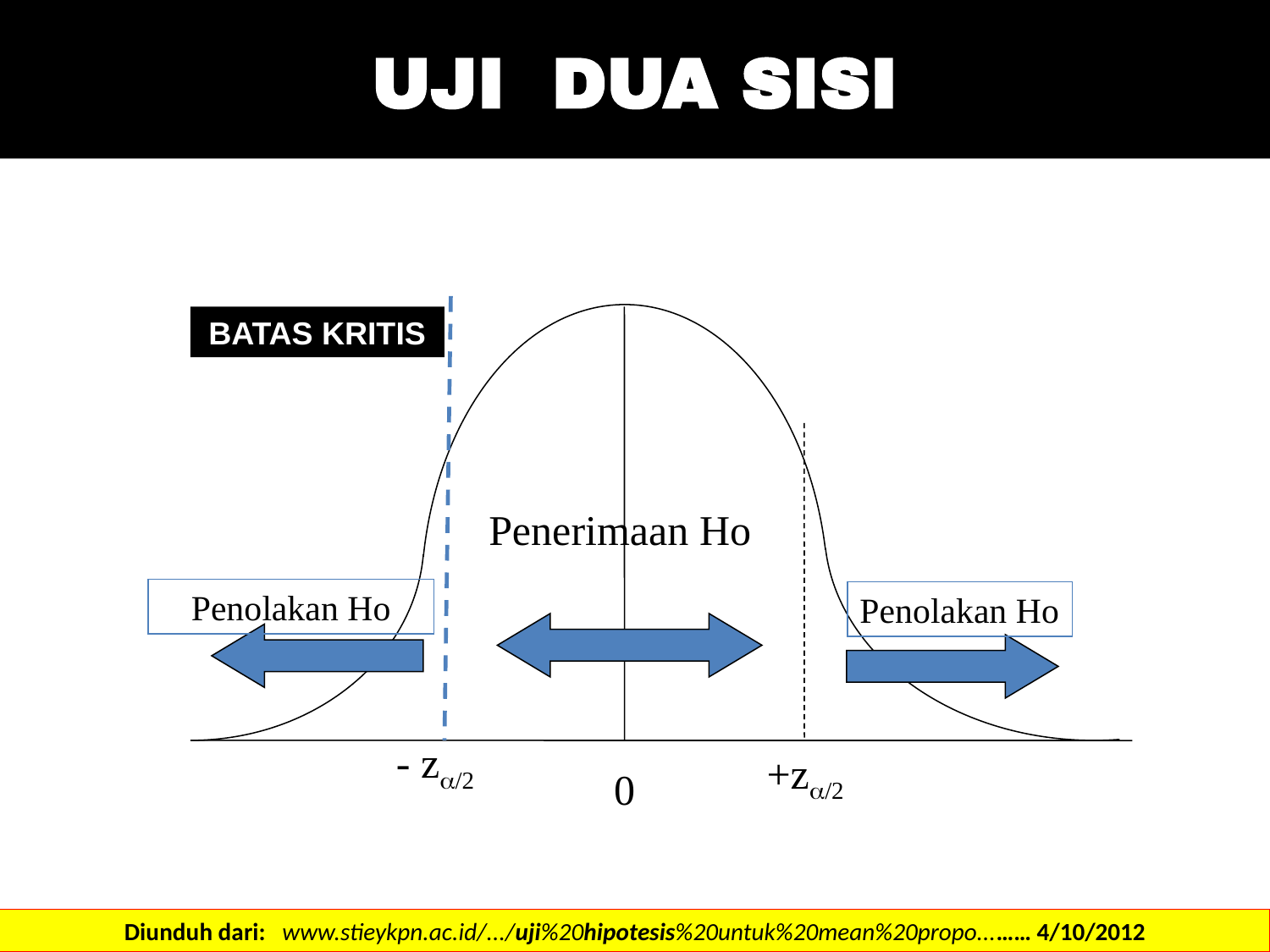

# UJI  DUA SISI

BATAS KRITIS

Penerimaan Ho

Penolakan Ho
Penolakan Ho

- zα/2

+zα/2
0
Diunduh dari:   www.stieykpn.ac.id/.../uji%20hipotesis%20untuk%20mean%20propo...…… 4/10/2012